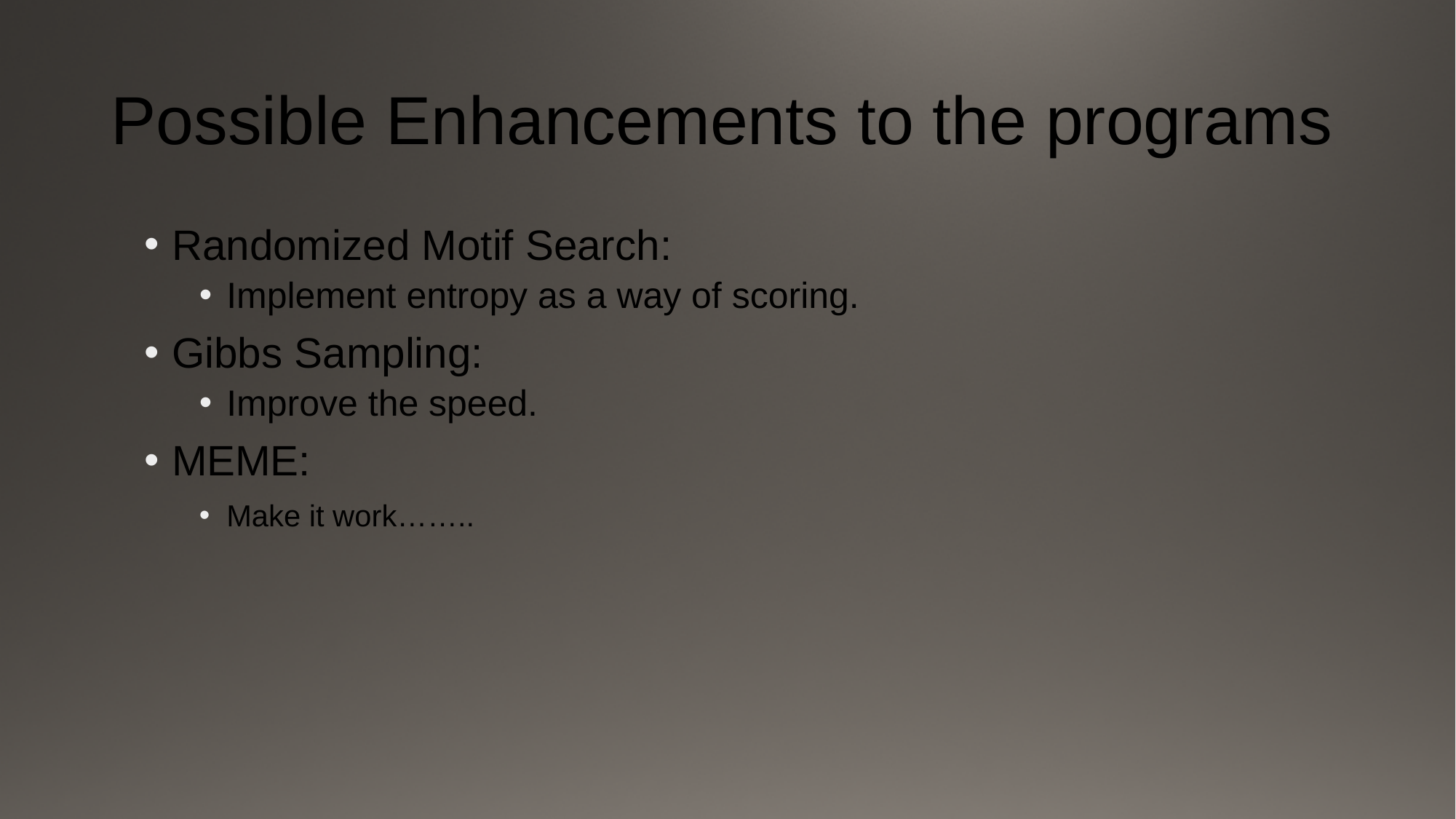

# Possible Enhancements to the programs
Randomized Motif Search:
Implement entropy as a way of scoring.
Gibbs Sampling:
Improve the speed.
MEME:
Make it work……..